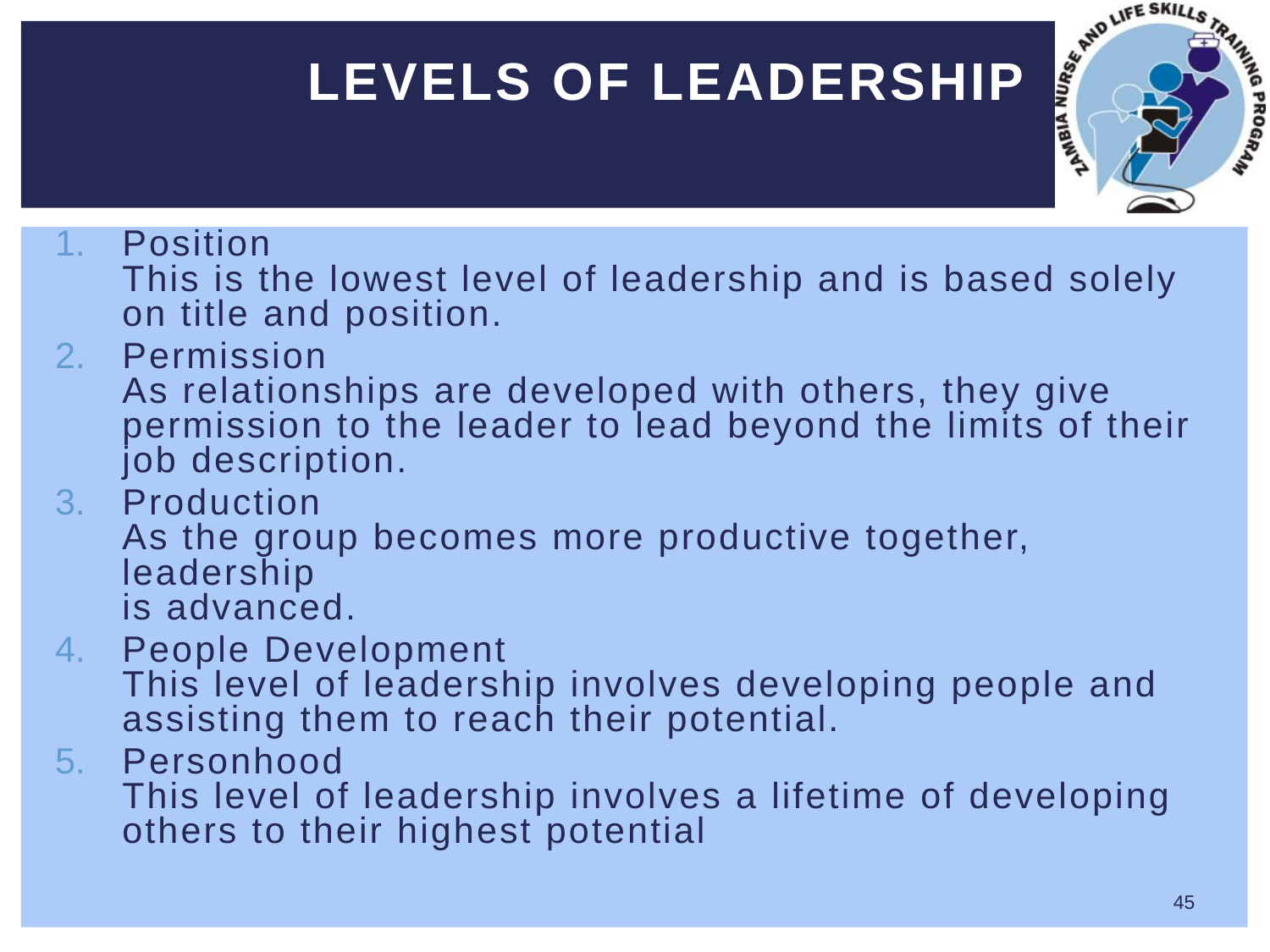

# Levels of leadership
Position
This is the lowest level of leadership and is based solely on title and position.
Permission
As relationships are developed with others, they give permission to the leader to lead beyond the limits of their
job description.
Production
As the group becomes more productive together, leadership
is advanced.
People Development
This level of leadership involves developing people and assisting them to reach their potential.
Personhood
This level of leadership involves a lifetime of developing others to their highest potential

45